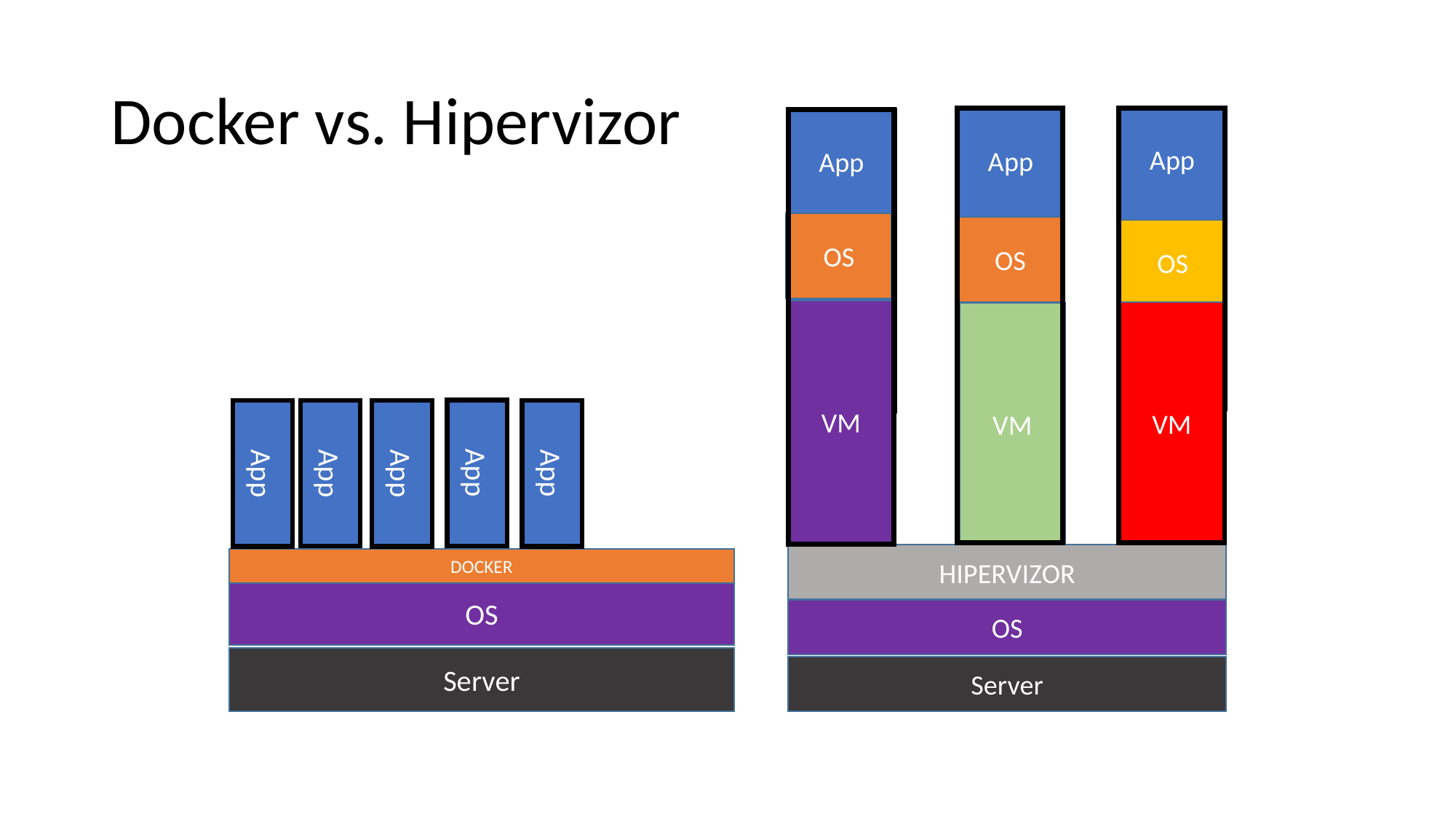

# Docker vs. Hipervizor

App

App

App

OS
OS
OS

Guest
OS

VM

Guest
OS

VM

VM

HIPERVIZOR
OS
Server

App
App
App
App
App

DOCKER

OS
Server